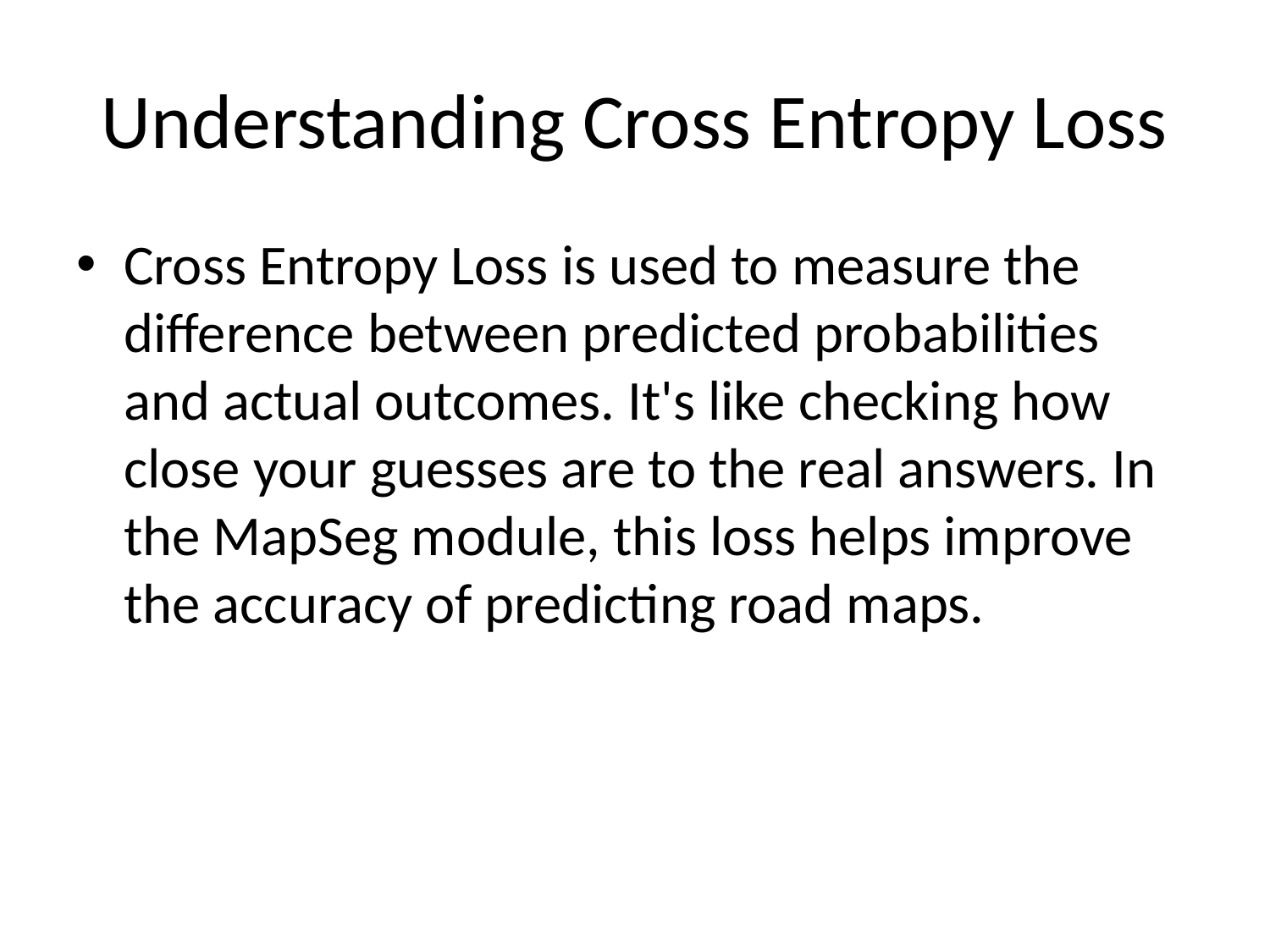

# Understanding Cross Entropy Loss
Cross Entropy Loss is used to measure the difference between predicted probabilities and actual outcomes. It's like checking how close your guesses are to the real answers. In the MapSeg module, this loss helps improve the accuracy of predicting road maps.